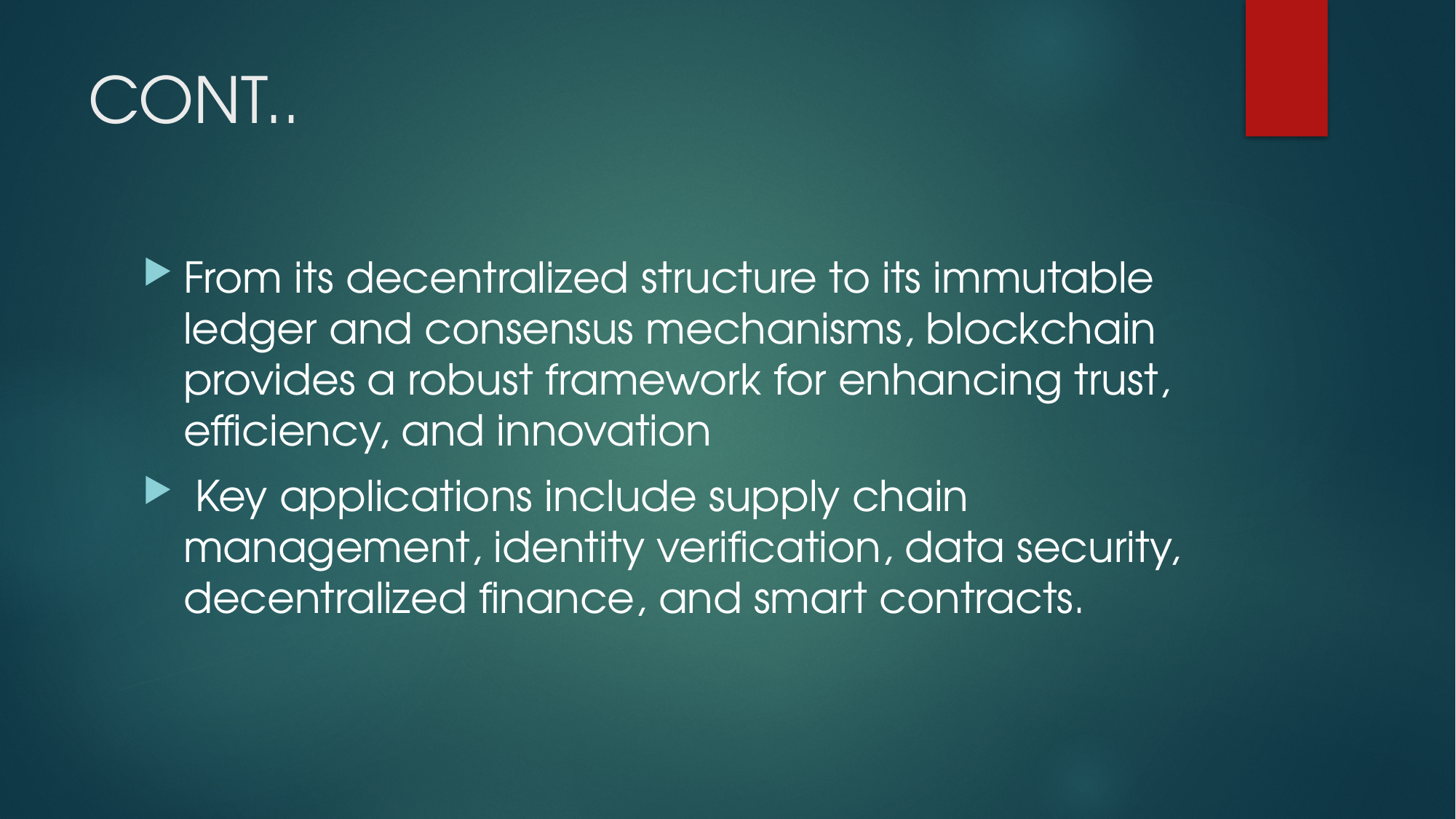

# CONT..
From its decentralized structure to its immutable ledger and consensus mechanisms, blockchain provides a robust framework for enhancing trust, efficiency, and innovation
 Key applications include supply chain management, identity verification, data security, decentralized finance, and smart contracts.